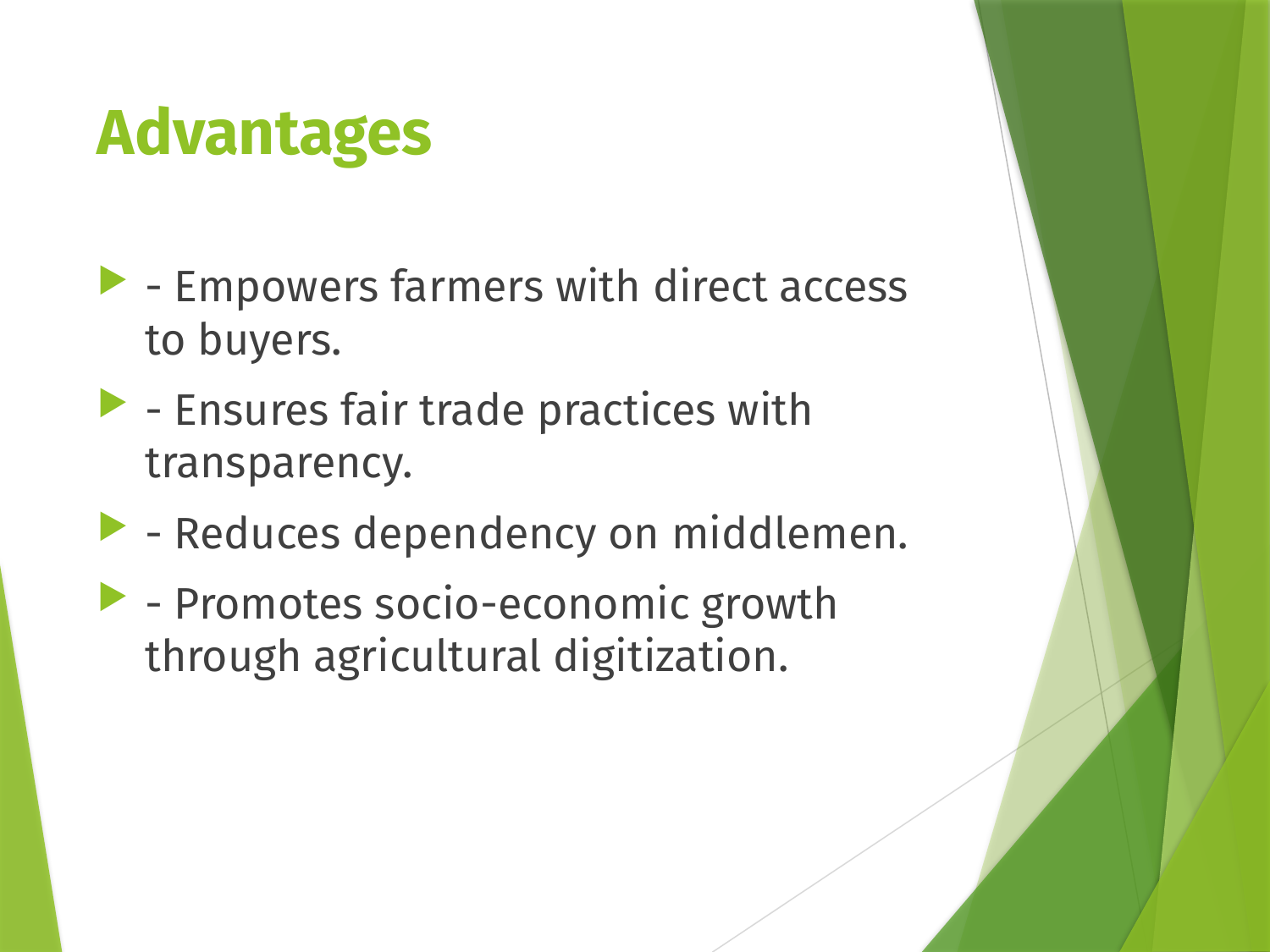

# Advantages
- Empowers farmers with direct access to buyers.
- Ensures fair trade practices with transparency.
- Reduces dependency on middlemen.
- Promotes socio-economic growth through agricultural digitization.